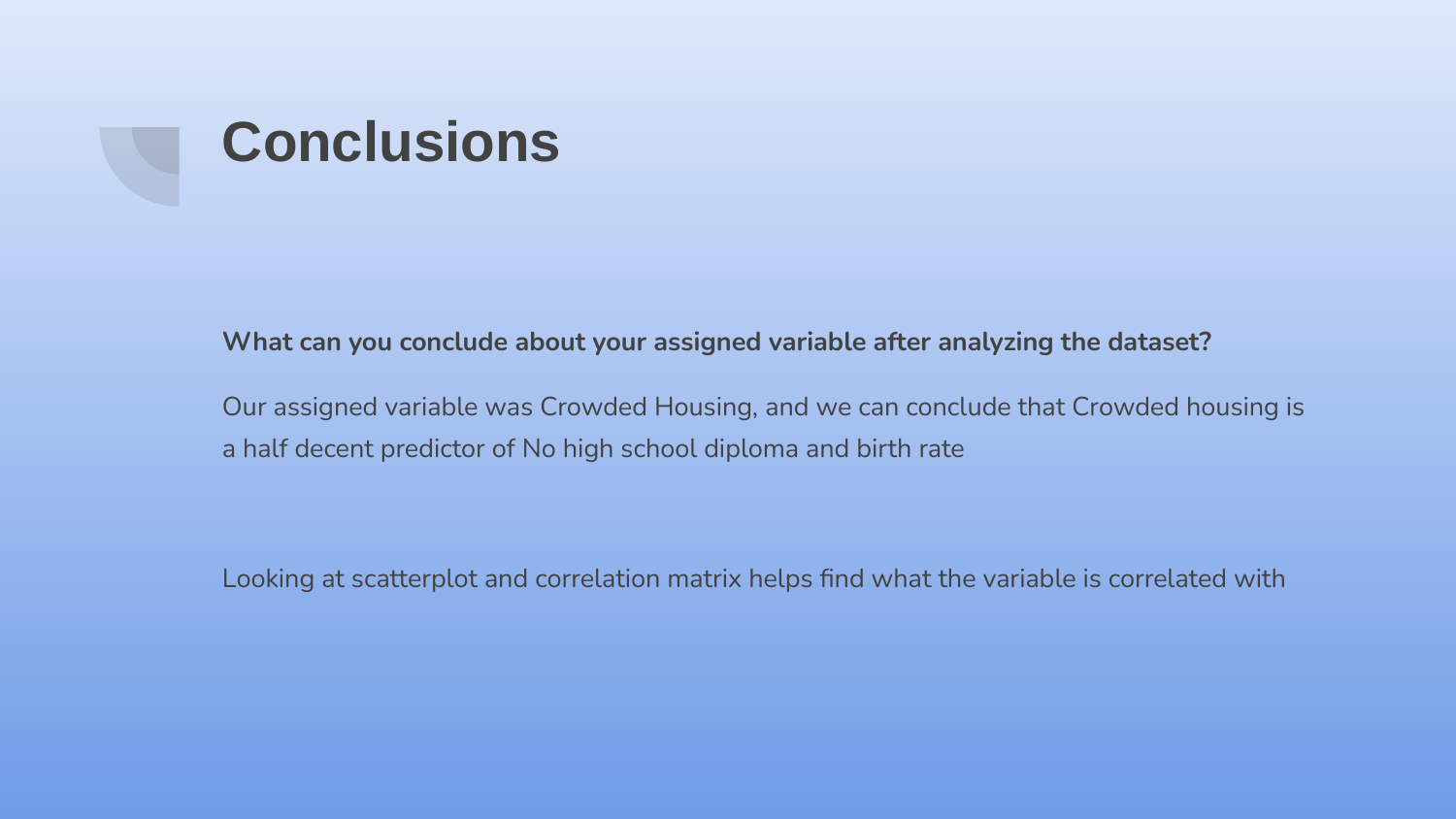

# Conclusions
What can you conclude about your assigned variable after analyzing the dataset?
Our assigned variable was Crowded Housing, and we can conclude that Crowded housing is a half decent predictor of No high school diploma and birth rate

Looking at scatterplot and correlation matrix helps find what the variable is correlated with